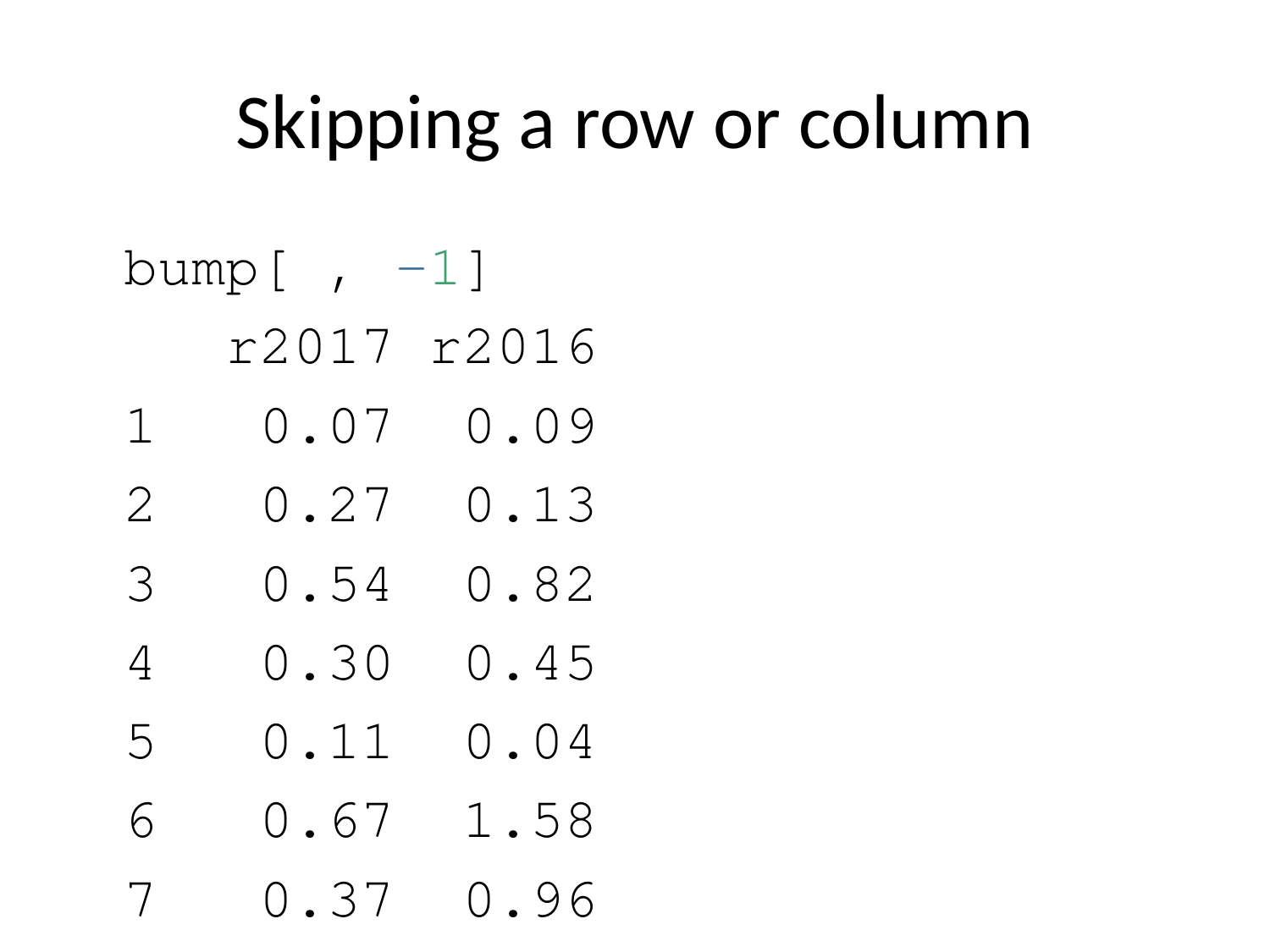

# Skipping a row or column
bump[ , -1]
   r2017 r2016
1   0.07  0.09
2   0.27  0.13
3   0.54  0.82
4   0.30  0.45
5   0.11  0.04
6   0.67  1.58
7   0.37  0.96
8   0.46  0.66
9   0.35  0.41
10  0.58  1.06
11  0.45  0.63
12  0.88  0.93